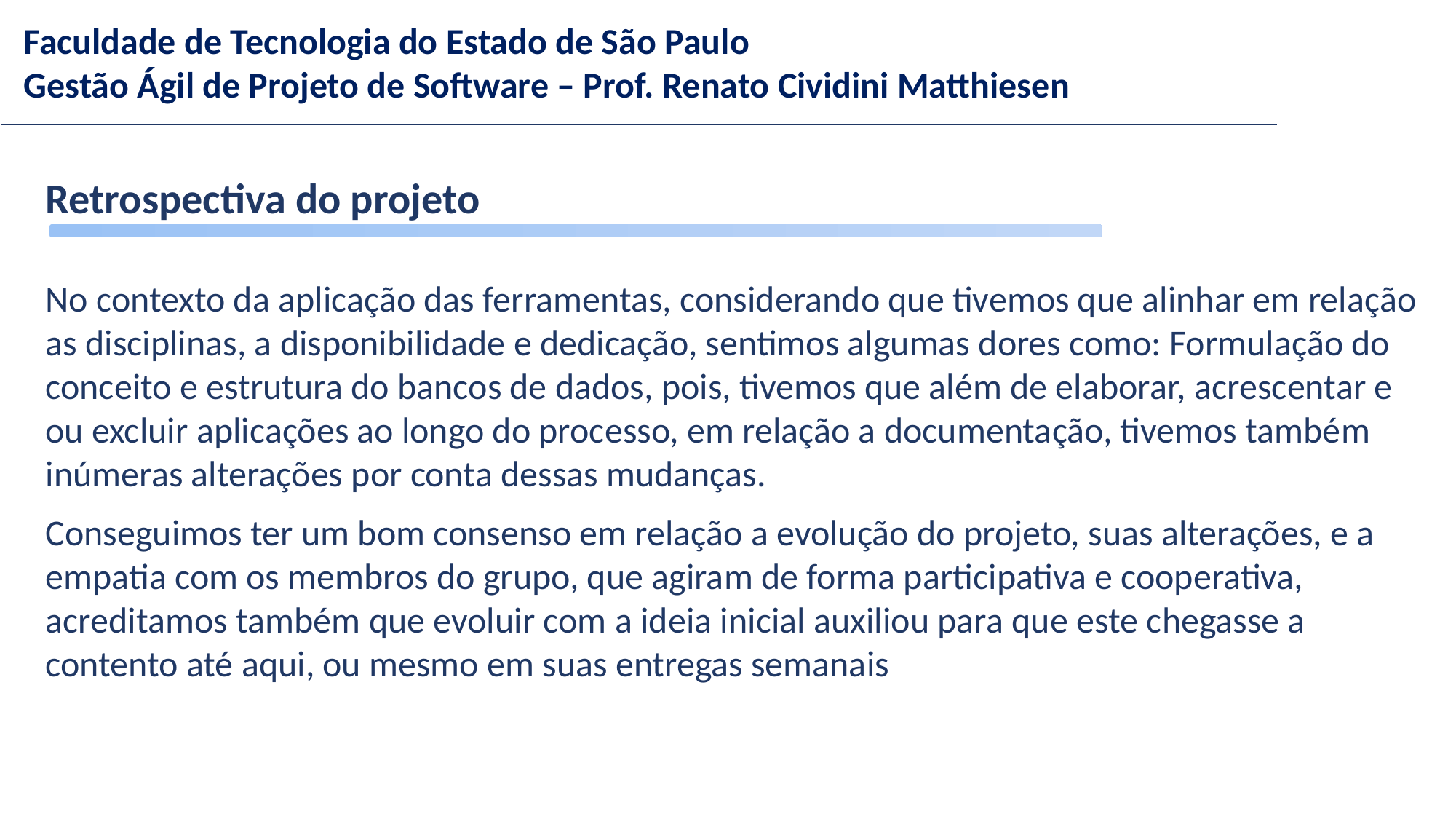

Retrospectiva do projeto

No contexto da aplicação das ferramentas, considerando que tivemos que alinhar em relação as disciplinas, a disponibilidade e dedicação, sentimos algumas dores como: Formulação do conceito e estrutura do bancos de dados, pois, tivemos que além de elaborar, acrescentar e ou excluir aplicações ao longo do processo, em relação a documentação, tivemos também inúmeras alterações por conta dessas mudanças.
Conseguimos ter um bom consenso em relação a evolução do projeto, suas alterações, e a empatia com os membros do grupo, que agiram de forma participativa e cooperativa, acreditamos também que evoluir com a ideia inicial auxiliou para que este chegasse a contento até aqui, ou mesmo em suas entregas semanais